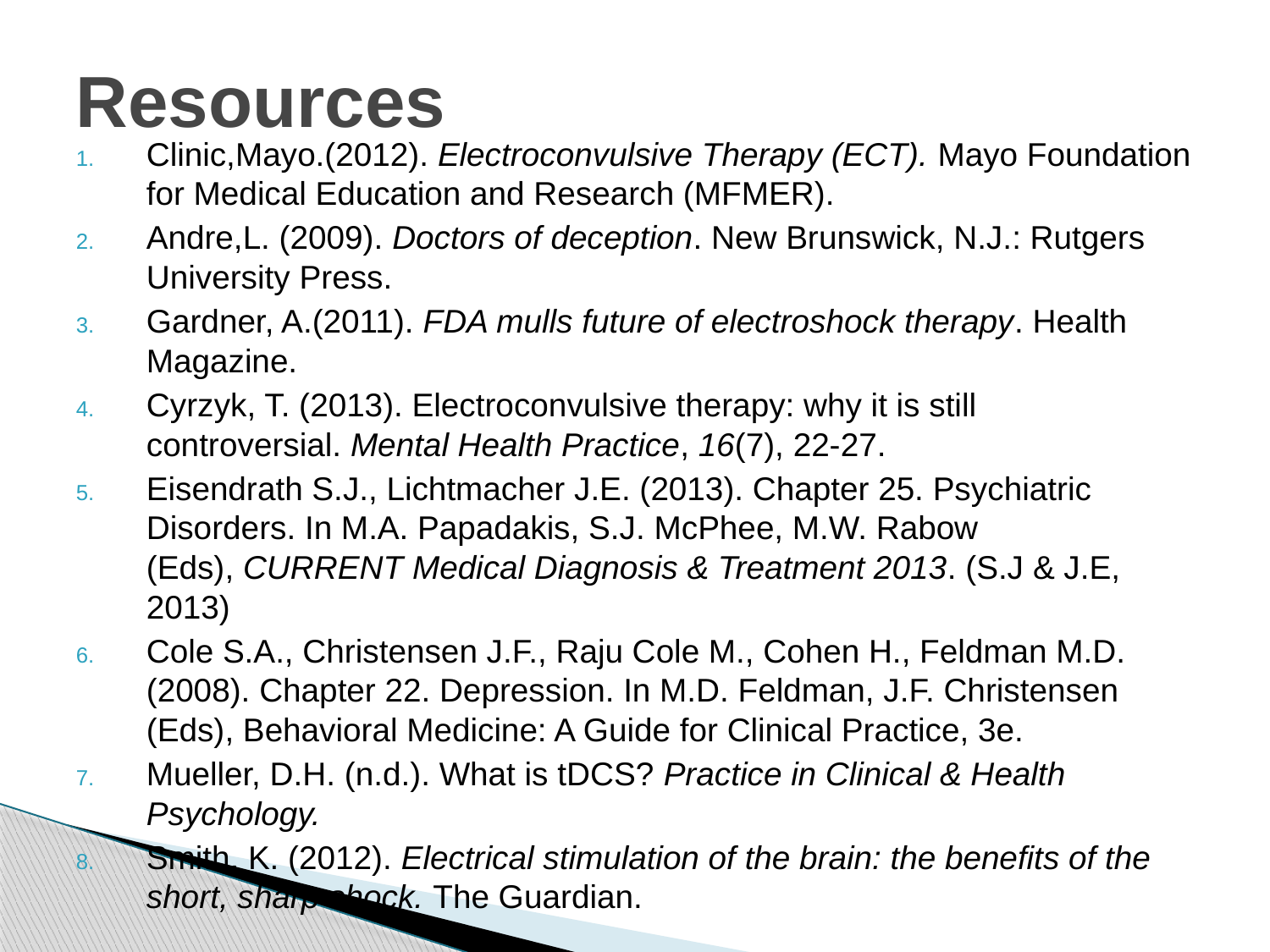

# Resources
Clinic,Mayo.(2012). Electroconvulsive Therapy (ECT). Mayo Foundation for Medical Education and Research (MFMER).
Andre,L. (2009). Doctors of deception. New Brunswick, N.J.: Rutgers University Press.
Gardner, A.(2011). FDA mulls future of electroshock therapy. Health Magazine.
Cyrzyk, T. (2013). Electroconvulsive therapy: why it is still controversial. Mental Health Practice, 16(7), 22-27.
Eisendrath S.J., Lichtmacher J.E. (2013). Chapter 25. Psychiatric Disorders. In M.A. Papadakis, S.J. McPhee, M.W. Rabow (Eds), CURRENT Medical Diagnosis & Treatment 2013. (S.J & J.E, 2013)
Cole S.A., Christensen J.F., Raju Cole M., Cohen H., Feldman M.D. (2008). Chapter 22. Depression. In M.D. Feldman, J.F. Christensen (Eds), Behavioral Medicine: A Guide for Clinical Practice, 3e.
Mueller, D.H. (n.d.). What is tDCS? Practice in Clinical & Health Psychology.
Smith, K. (2012). Electrical stimulation of the brain: the benefits of the short, sharp shock. The Guardian.